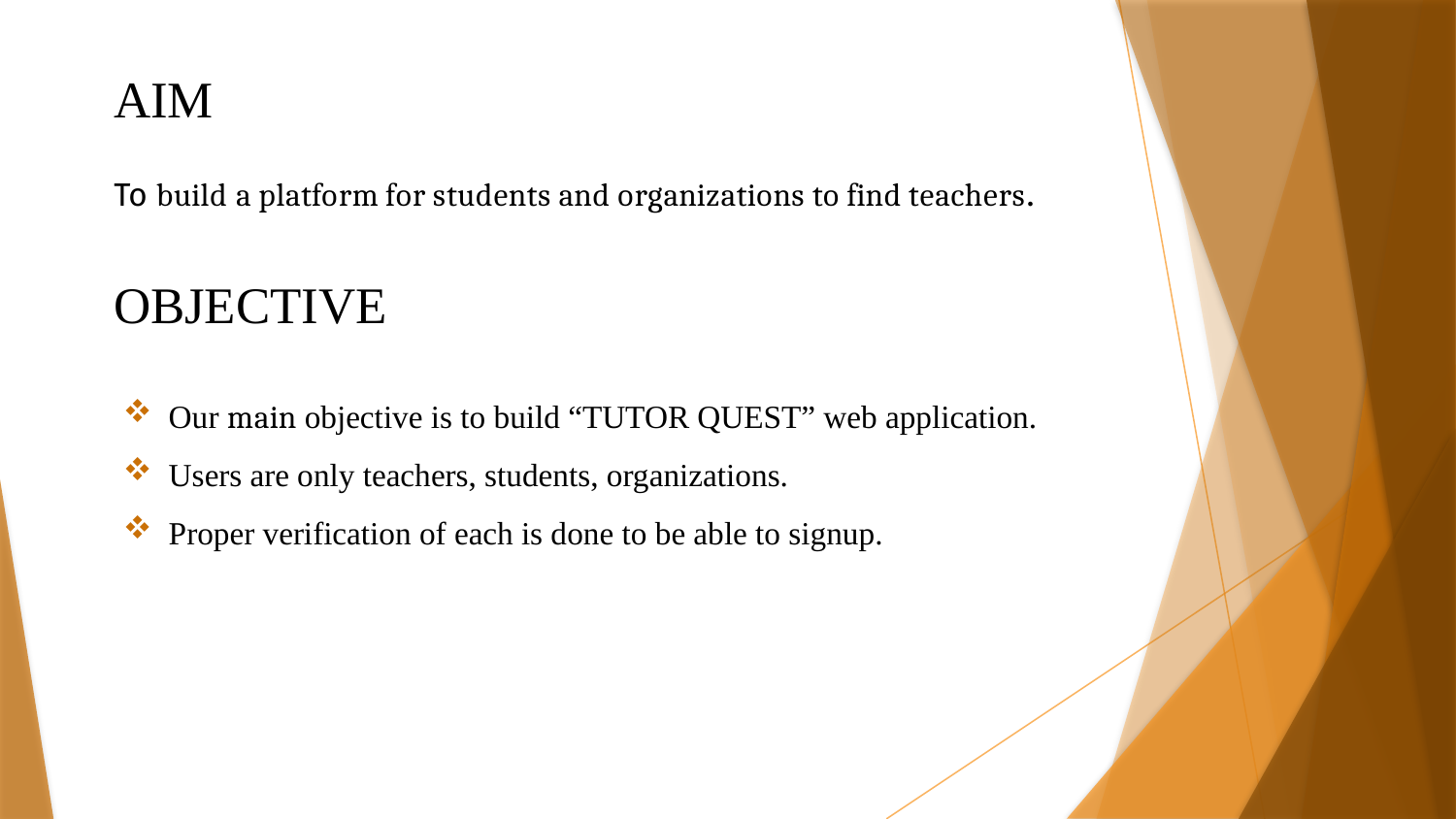

AIM

To build a platform for students and organizations to find teachers.
# OBJECTIVE
Our main objective is to build “TUTOR QUEST” web application.
Users are only teachers, students, organizations.
Proper verification of each is done to be able to signup.